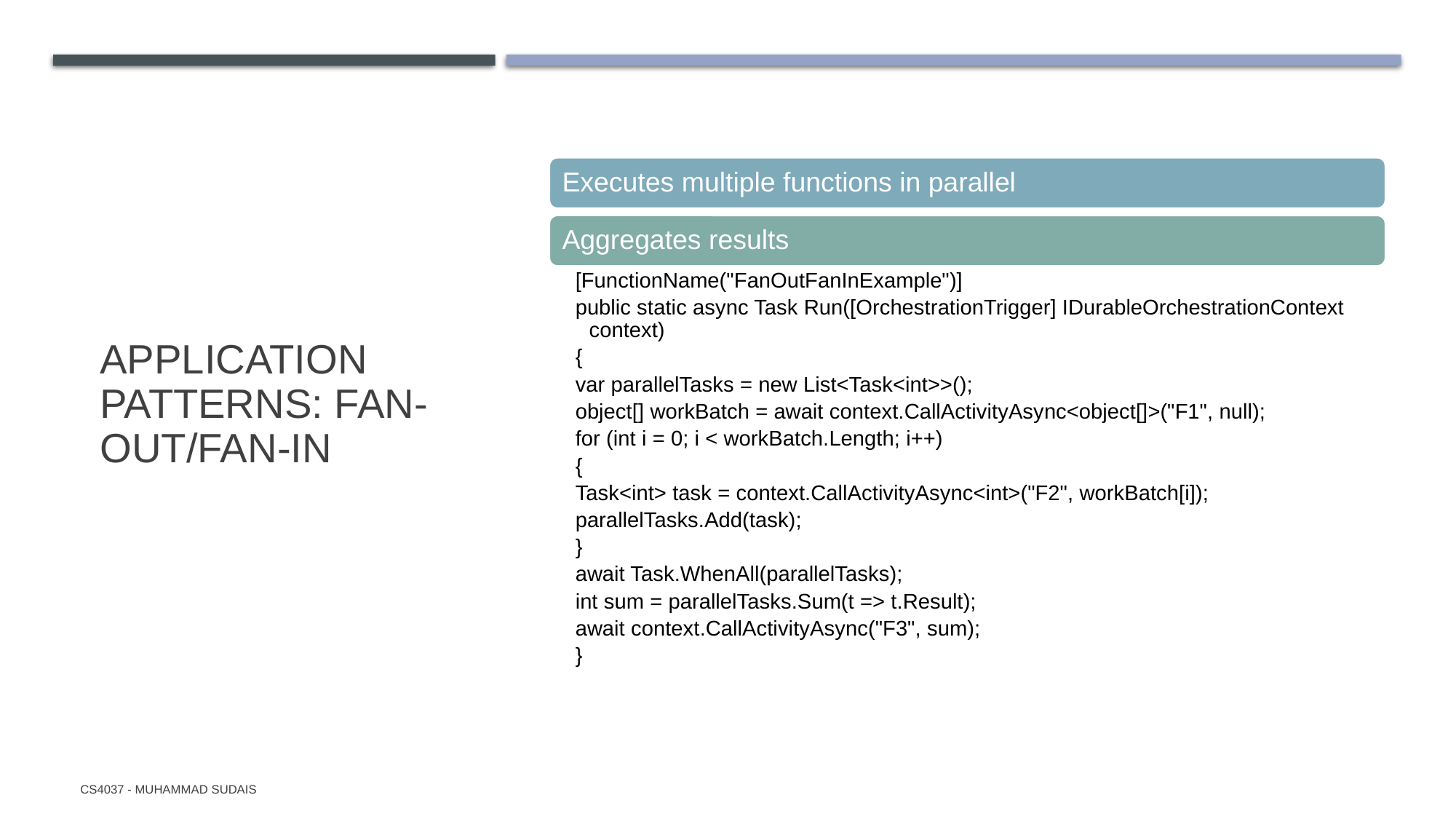

# Application Patterns: Fan-out/Fan-in
Executes multiple functions in parallel
Aggregates results
[FunctionName("FanOutFanInExample")]
public static async Task Run([OrchestrationTrigger] IDurableOrchestrationContext context)
{
var parallelTasks = new List<Task<int>>();
object[] workBatch = await context.CallActivityAsync<object[]>("F1", null);
for (int i = 0; i < workBatch.Length; i++)
{
Task<int> task = context.CallActivityAsync<int>("F2", workBatch[i]);
parallelTasks.Add(task);
}
await Task.WhenAll(parallelTasks);
int sum = parallelTasks.Sum(t => t.Result);
await context.CallActivityAsync("F3", sum);
}
CS4037 - Muhammad Sudais